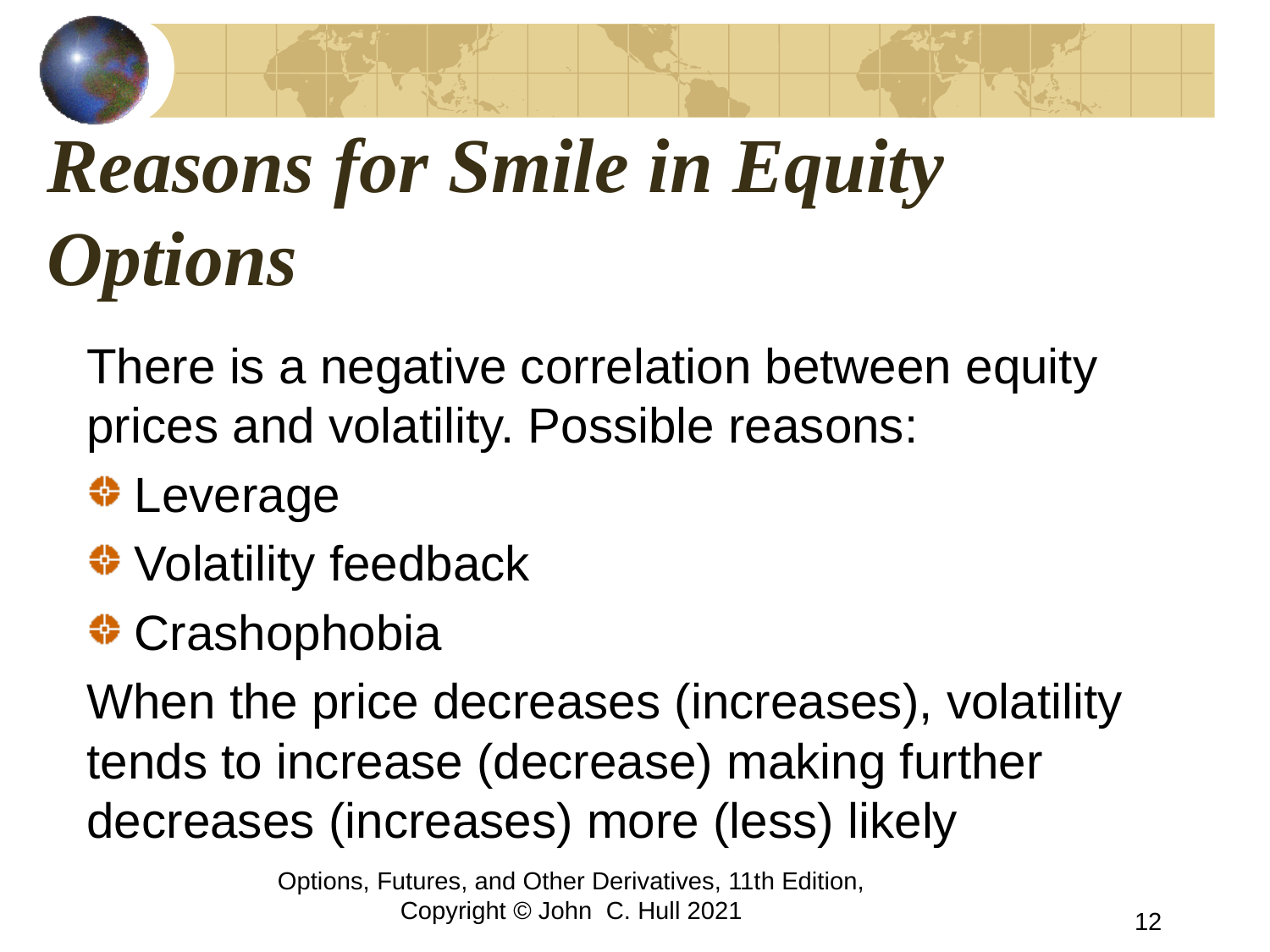

# Reasons for Smile in Equity Options
There is a negative correlation between equity prices and volatility. Possible reasons:
Leverage
Volatility feedback
Crashophobia
When the price decreases (increases), volatility tends to increase (decrease) making further decreases (increases) more (less) likely
Options, Futures, and Other Derivatives, 11th Edition, Copyright © John  C. Hull 2021
12